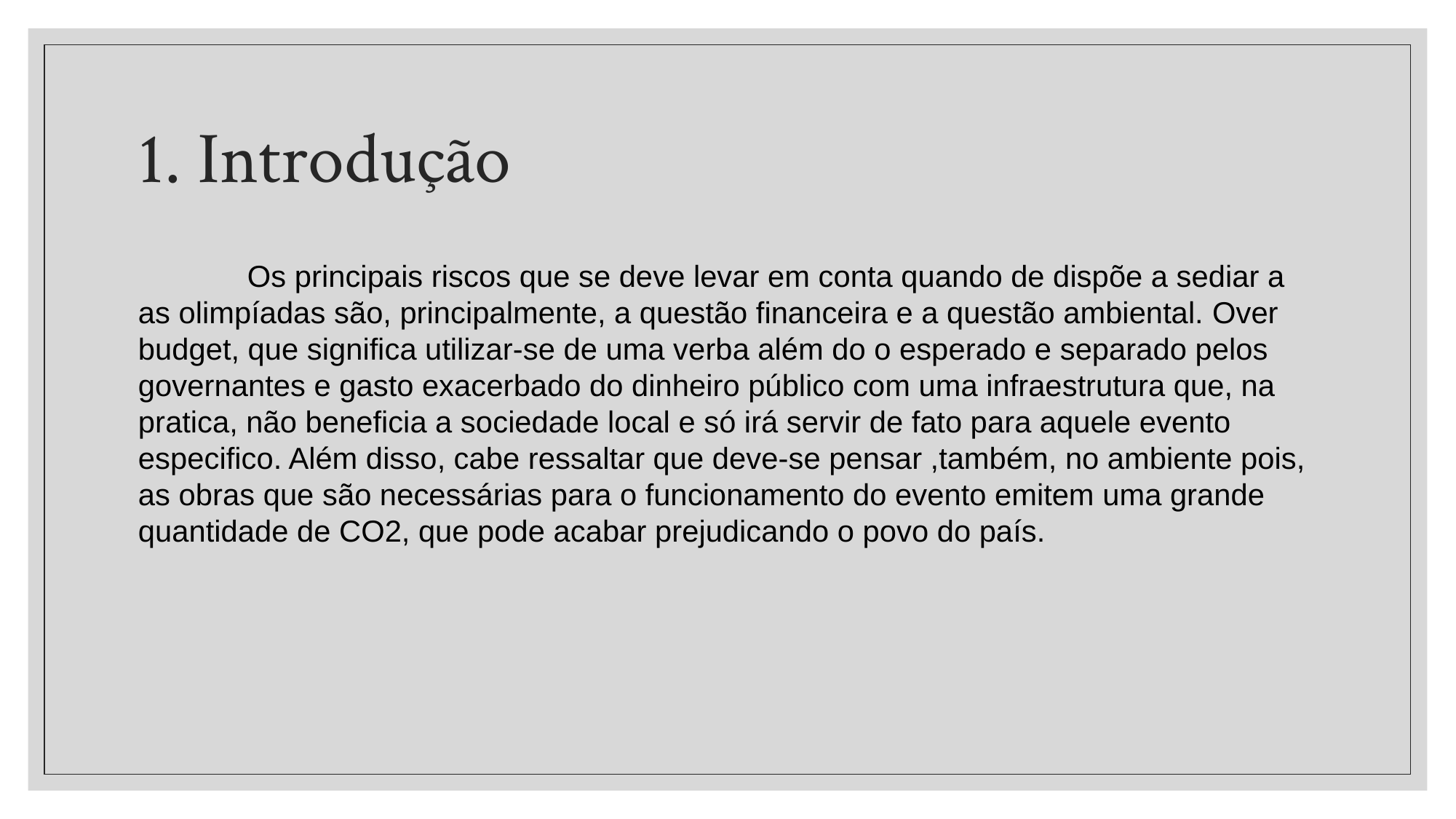

# 1. Introdução
	Os principais riscos que se deve levar em conta quando de dispõe a sediar a as olimpíadas são, principalmente, a questão financeira e a questão ambiental. Over budget, que significa utilizar-se de uma verba além do o esperado e separado pelos governantes e gasto exacerbado do dinheiro público com uma infraestrutura que, na pratica, não beneficia a sociedade local e só irá servir de fato para aquele evento especifico. Além disso, cabe ressaltar que deve-se pensar ,também, no ambiente pois, as obras que são necessárias para o funcionamento do evento emitem uma grande quantidade de CO2, que pode acabar prejudicando o povo do país.